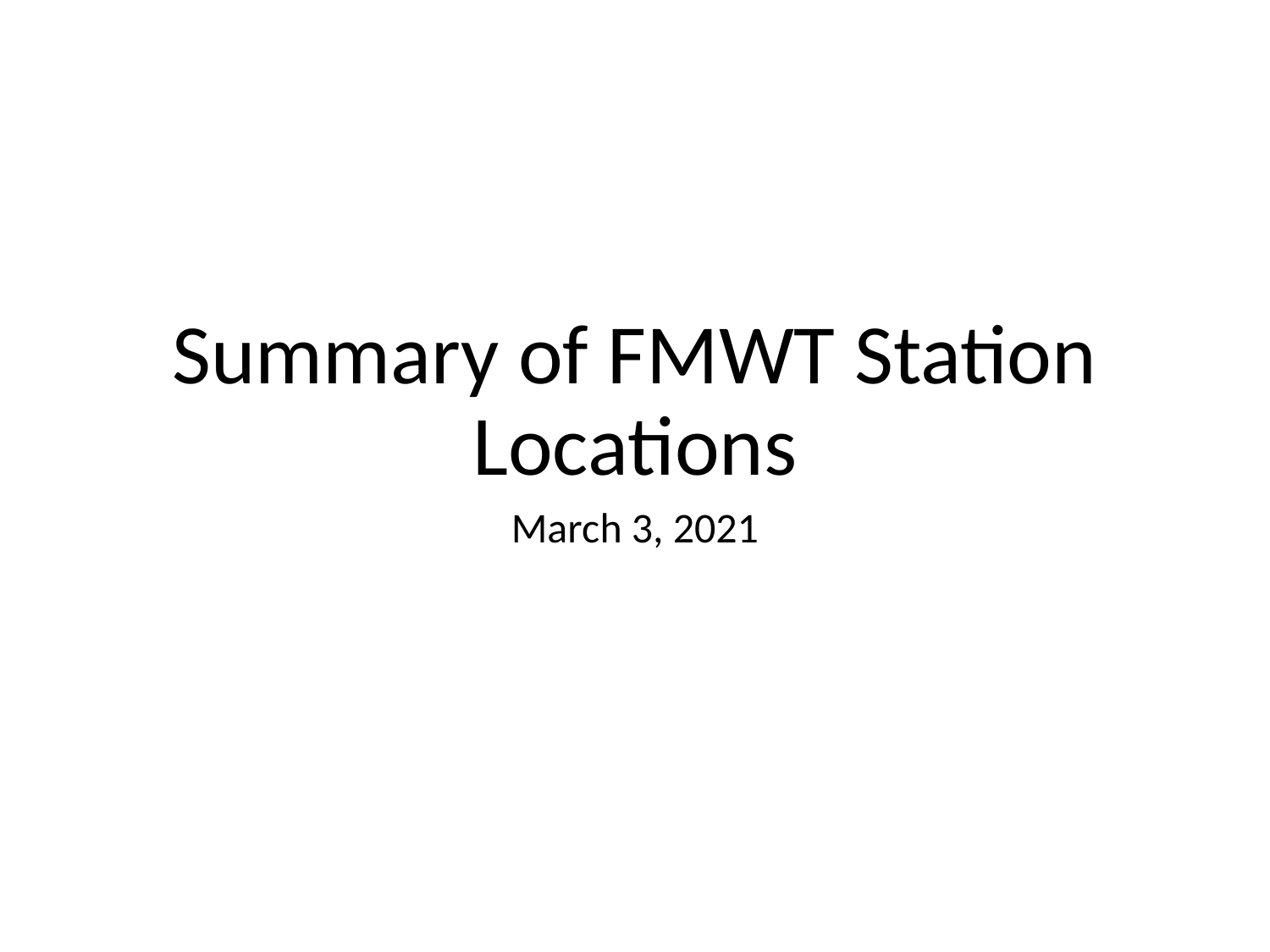

# Summary of FMWT Station Locations
March 3, 2021